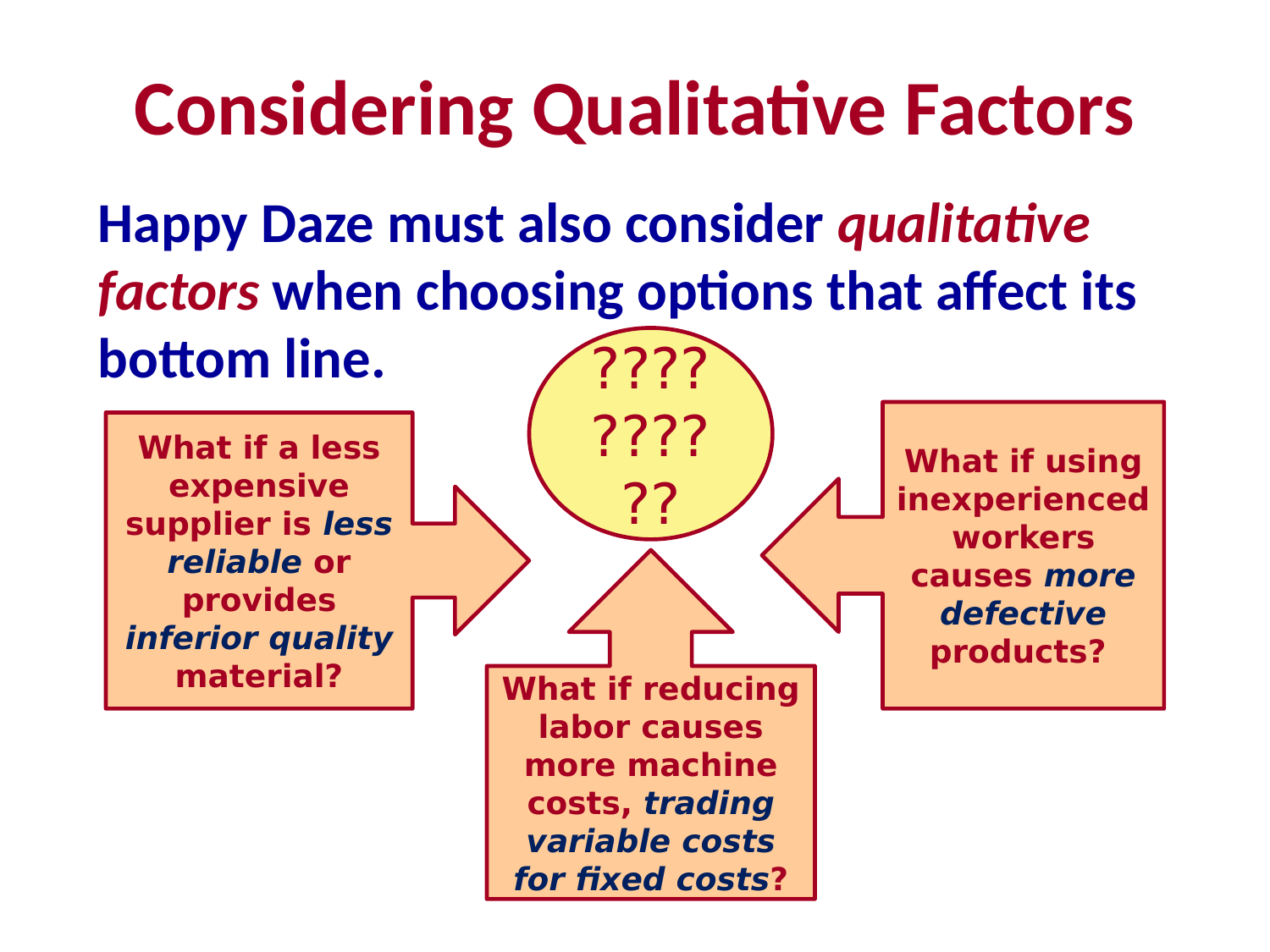

# Considering Qualitative Factors
Happy Daze must also consider qualitative factors when choosing options that affect its bottom line.
??????????
What if using inexperienced workers causes more defective products?
What if a less expensive supplier is less reliable or provides inferior quality material?
What if reducing labor causes more machine costs, trading variable costs for fixed costs?